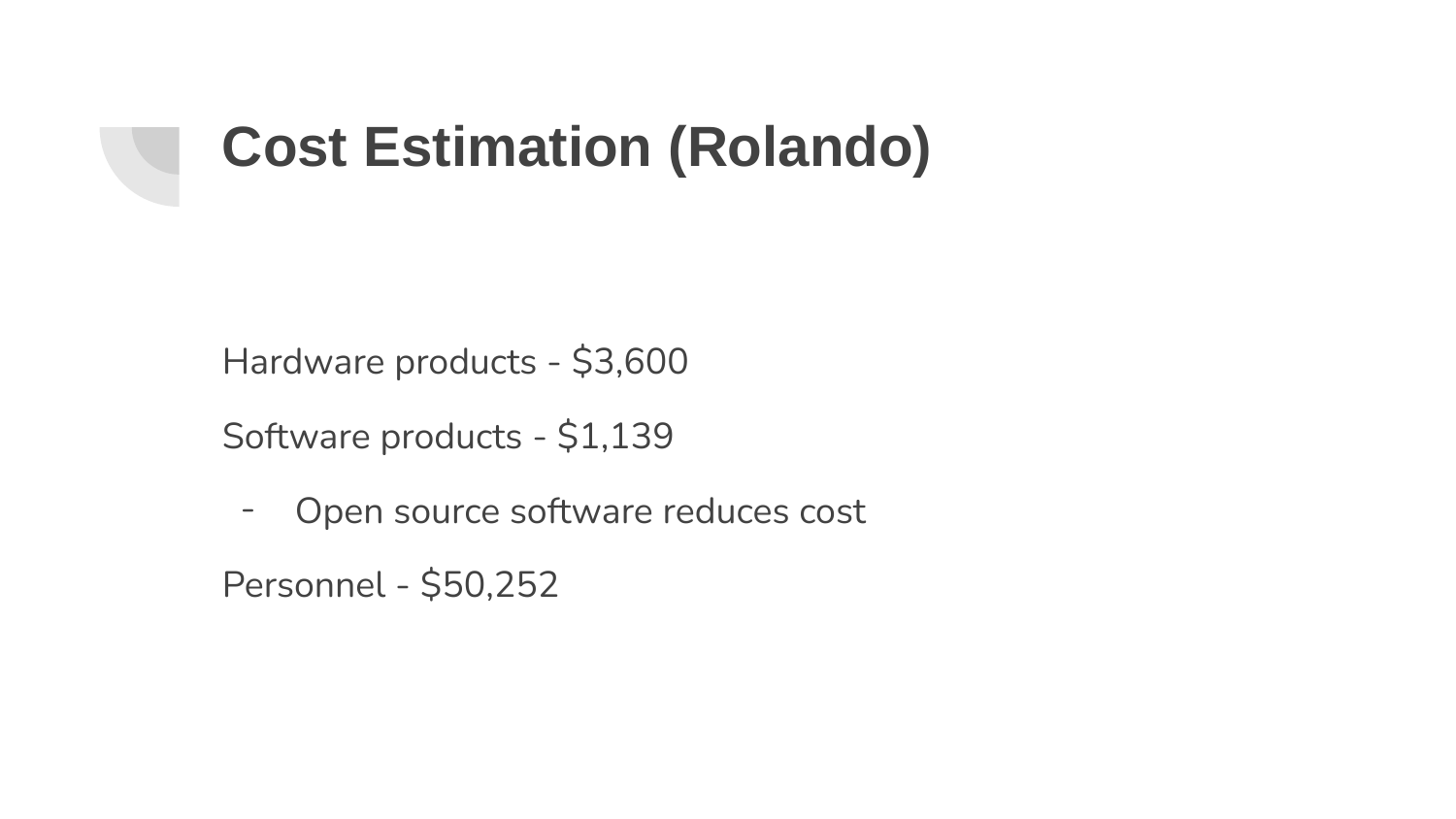

# Cost Estimation (Rolando)
Hardware products - $3,600
Software products - $1,139
Open source software reduces cost
Personnel - $50,252